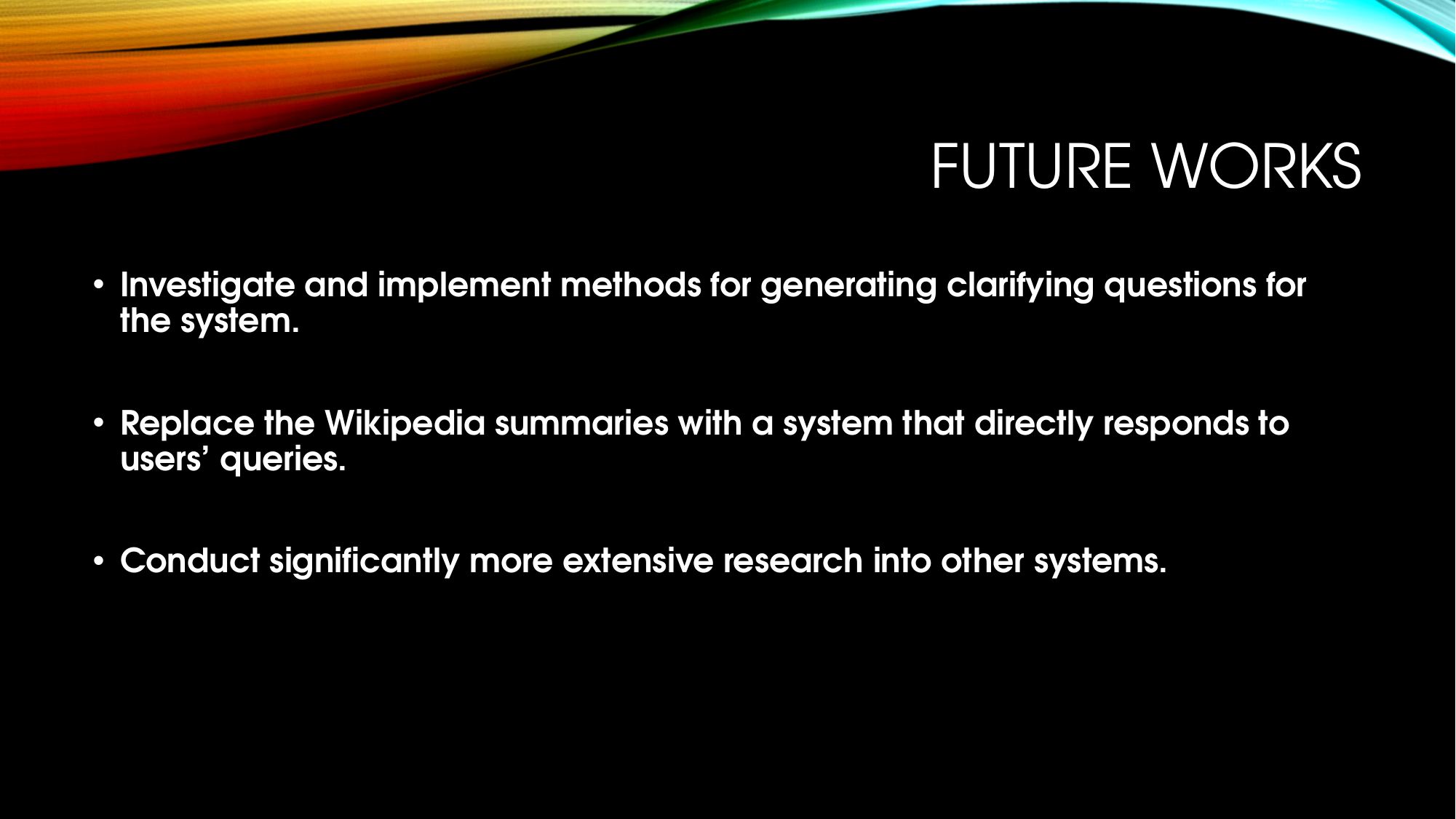

# FUTURE WORKS
Investigate and implement methods for generating clarifying questions for the system.

Replace the Wikipedia summaries with a system that directly responds to users’ queries.

Conduct significantly more extensive research into other systems.